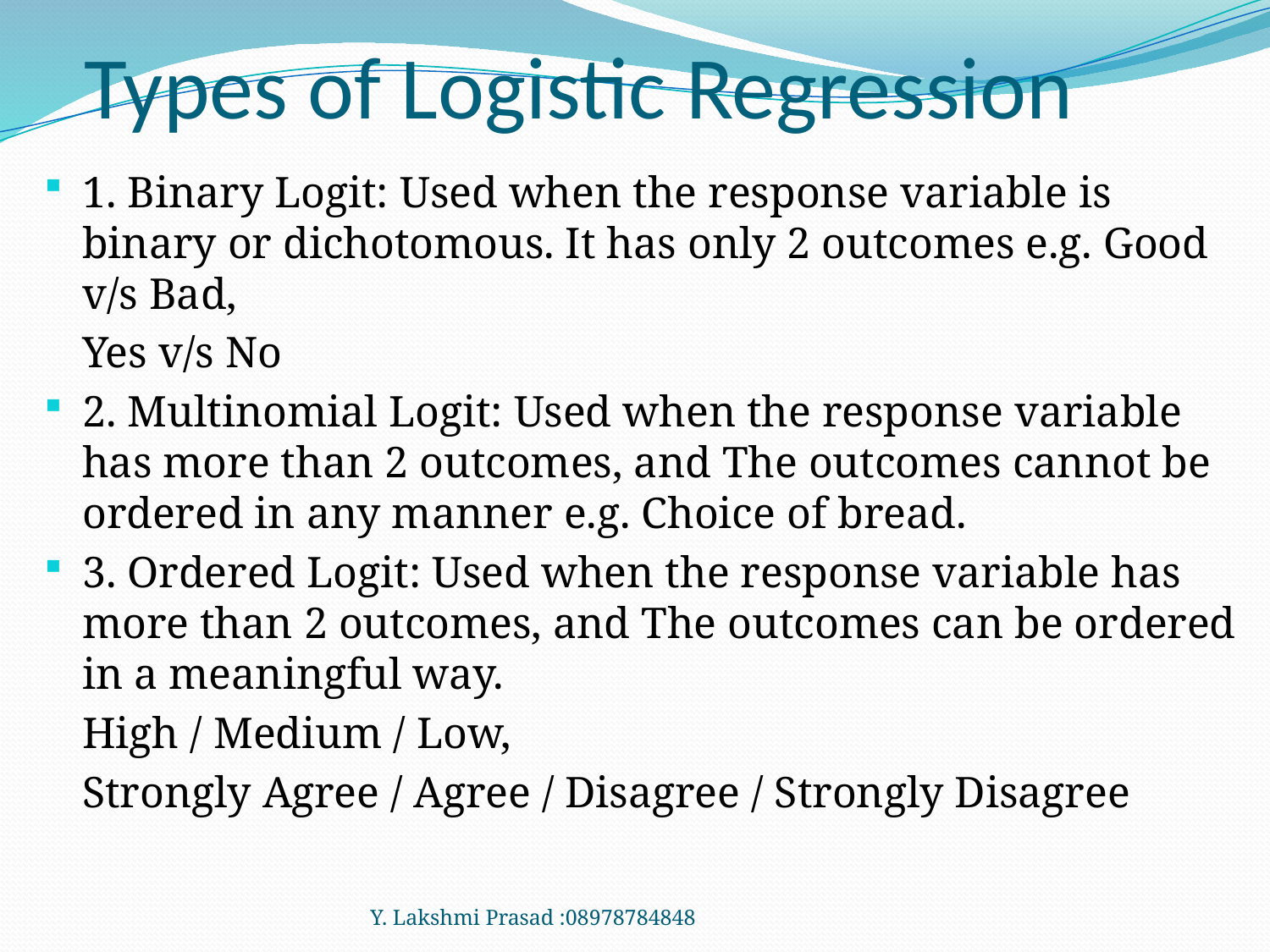

# Types of Logistic Regression
1. Binary Logit: Used when the response variable is binary or dichotomous. It has only 2 outcomes e.g. Good v/s Bad,
	Yes v/s No
2. Multinomial Logit: Used when the response variable has more than 2 outcomes, and The outcomes cannot be ordered in any manner e.g. Choice of bread.
3. Ordered Logit: Used when the response variable has more than 2 outcomes, and The outcomes can be ordered in a meaningful way.
	High / Medium / Low,
	Strongly Agree / Agree / Disagree / Strongly Disagree
Y. Lakshmi Prasad :08978784848